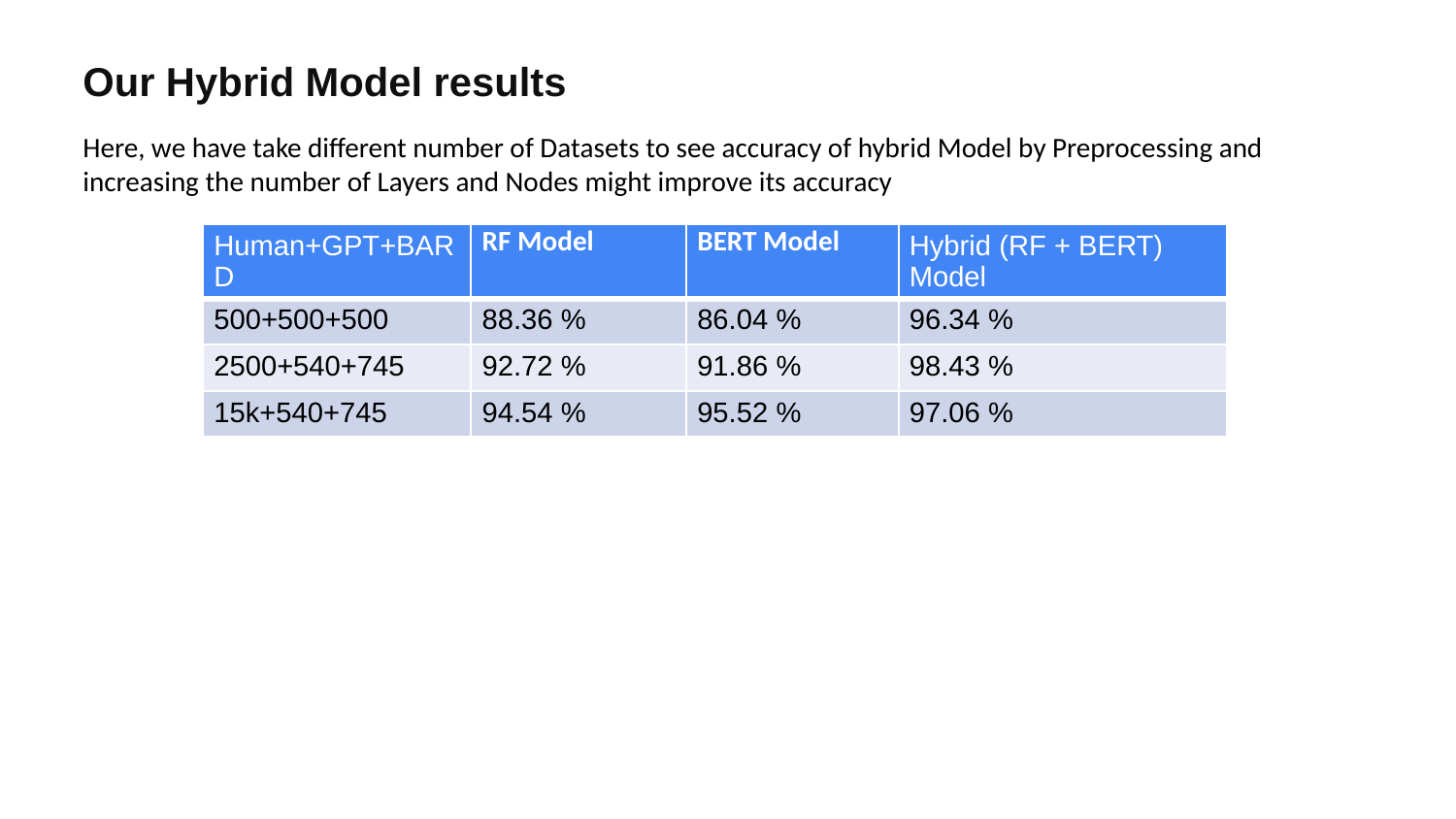

Our Hybrid Model results
Here, we have take different number of Datasets to see accuracy of hybrid Model by Preprocessing and increasing the number of Layers and Nodes might improve its accuracy
| Human+GPT+BARD | RF Model | BERT Model | Hybrid (RF + BERT) Model |
| --- | --- | --- | --- |
| 500+500+500 | 88.36 % | 86.04 % | 96.34 % |
| 2500+540+745 | 92.72 % | 91.86 % | 98.43 % |
| 15k+540+745 | 94.54 % | 95.52 % | 97.06 % |